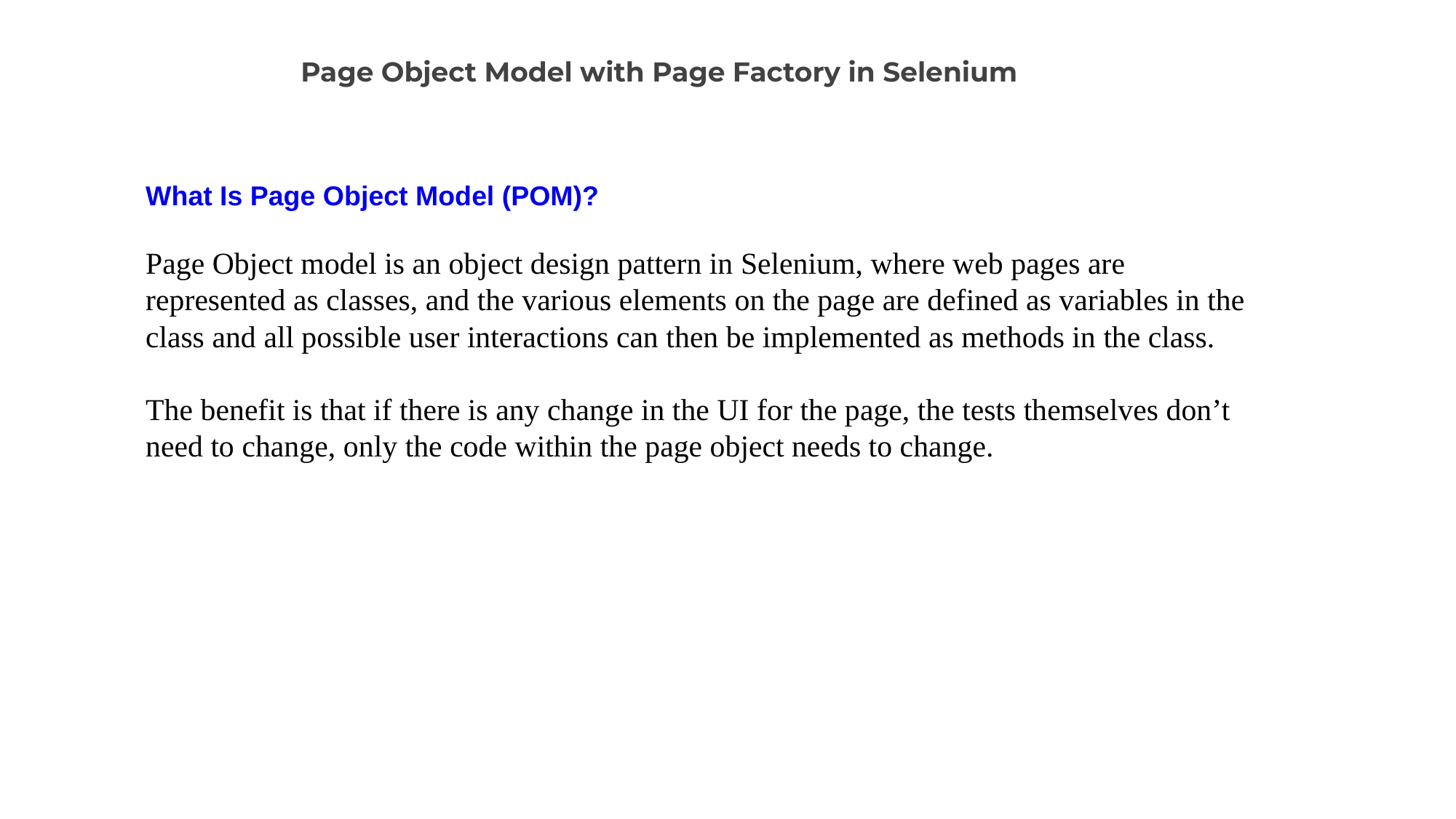

Page Object Model with Page Factory in Selenium
What Is Page Object Model (POM)?

Page Object model is an object design pattern in Selenium, where web pages are represented as classes, and the various elements on the page are defined as variables in the class and all possible user interactions can then be implemented as methods in the class.

The benefit is that if there is any change in the UI for the page, the tests themselves don’t need to change, only the code within the page object needs to change.